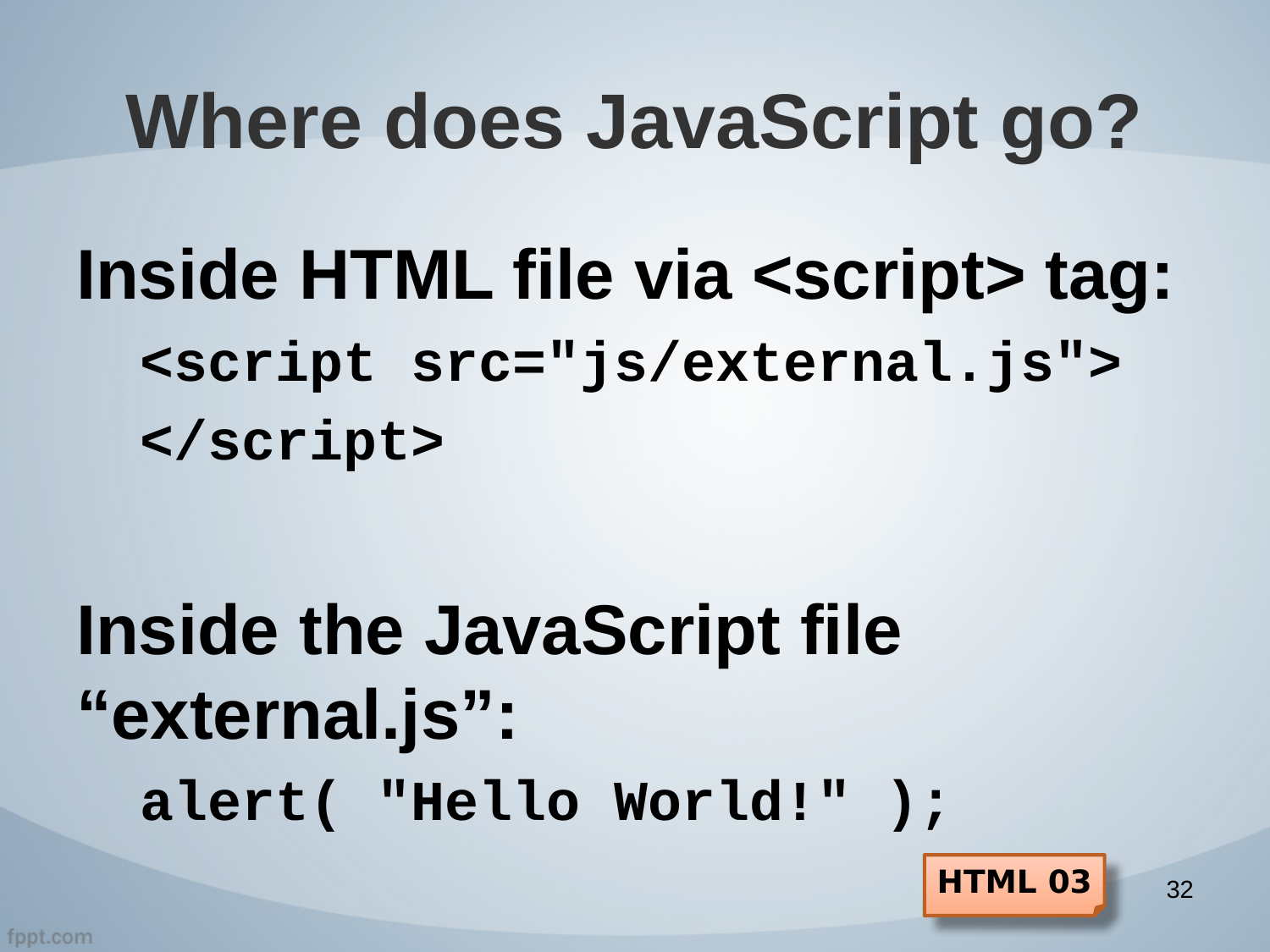

# Where does JavaScript go?
Inside HTML file via <script> tag:
<script src="js/external.js">
</script>

Inside the JavaScript file “external.js”:
alert( "Hello World!" );
HTML 03
32